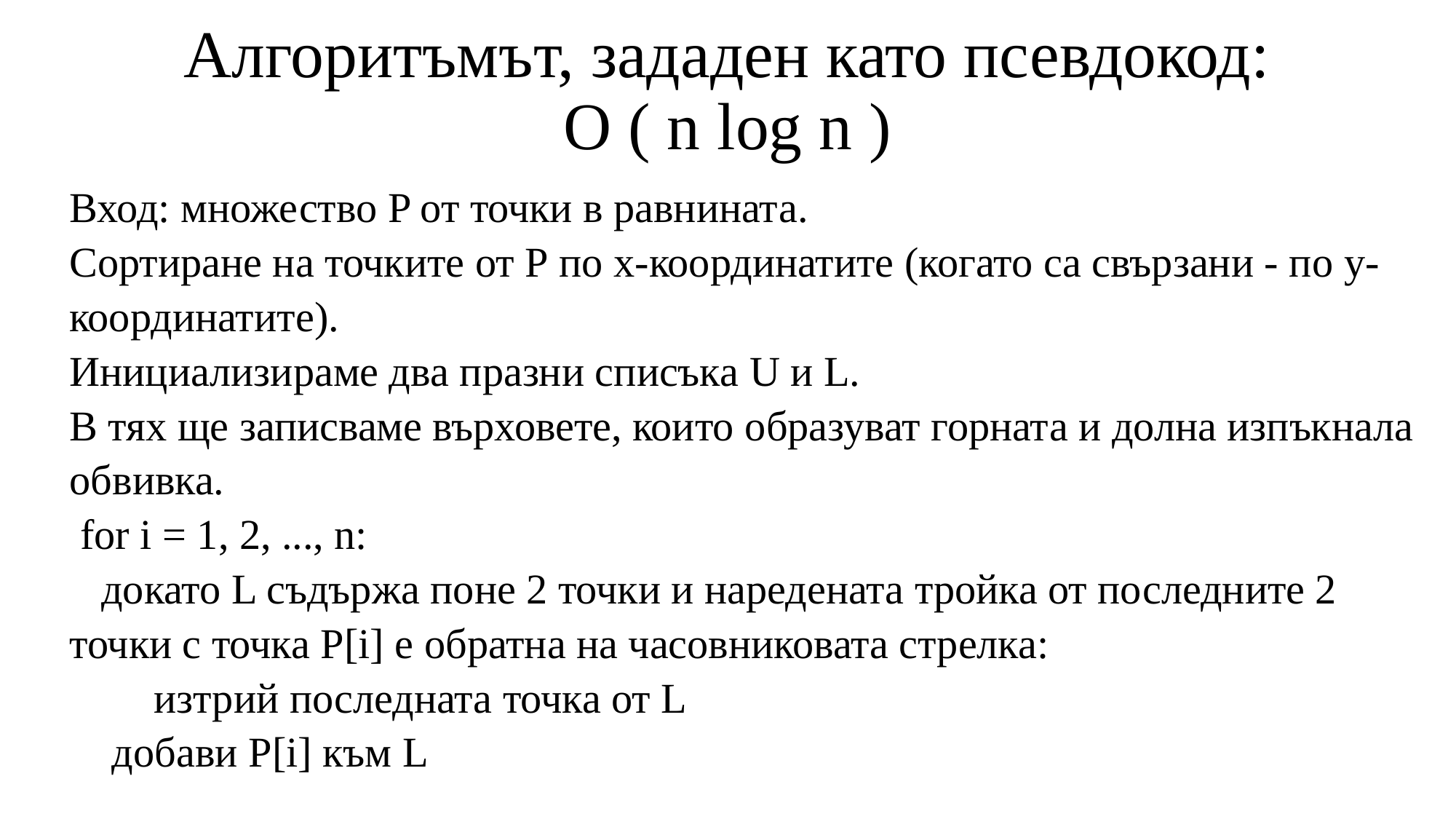

# Алгоритъмът, зададен като псевдокод: O ( n log n )
Вход: множество P от точки в равнината.
Сортиране на точките от P по x-координатите (когато са свързани - по y-координатите).
Инициализираме два празни списъка U и L.
В тях ще записваме върховете, които образуват горната и долна изпъкнала обвивка.
 for i = 1, 2, ..., n:
   докато L съдържа поне 2 точки и наредената тройка от последните 2 точки с точка P[i] е обратна на часовниковата стрелка:
        изтрий последната точка от L
    добави P[i] към L